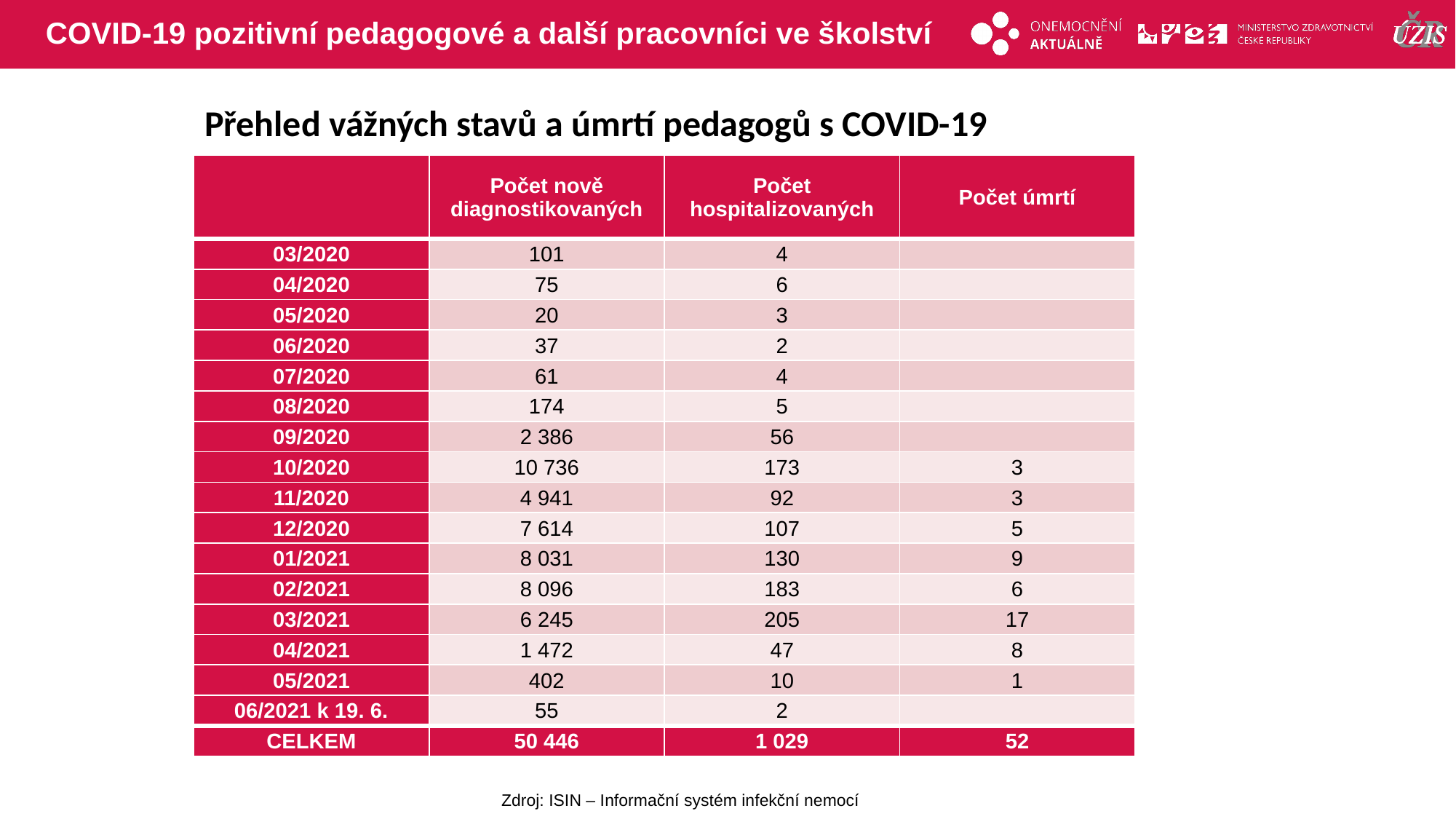

# COVID-19 pozitivní pedagogové a další pracovníci ve školství
Přehled vážných stavů a úmrtí pedagogů s COVID-19

|  | Počet nově diagnostikovaných | Počet hospitalizovaných | Počet úmrtí |
| --- | --- | --- | --- |
| 03/2020 | 101 | 4 |  |
| 04/2020 | 75 | 6 |  |
| 05/2020 | 20 | 3 |  |
| 06/2020 | 37 | 2 |  |
| 07/2020 | 61 | 4 |  |
| 08/2020 | 174 | 5 |  |
| 09/2020 | 2 386 | 56 |  |
| 10/2020 | 10 736 | 173 | 3 |
| 11/2020 | 4 941 | 92 | 3 |
| 12/2020 | 7 614 | 107 | 5 |
| 01/2021 | 8 031 | 130 | 9 |
| 02/2021 | 8 096 | 183 | 6 |
| 03/2021 | 6 245 | 205 | 17 |
| 04/2021 | 1 472 | 47 | 8 |
| 05/2021 | 402 | 10 | 1 |
| 06/2021 k 19. 6. | 55 | 2 |  |
| CELKEM | 50 446 | 1 029 | 52 |
Zdroj: ISIN – Informační systém infekční nemocí